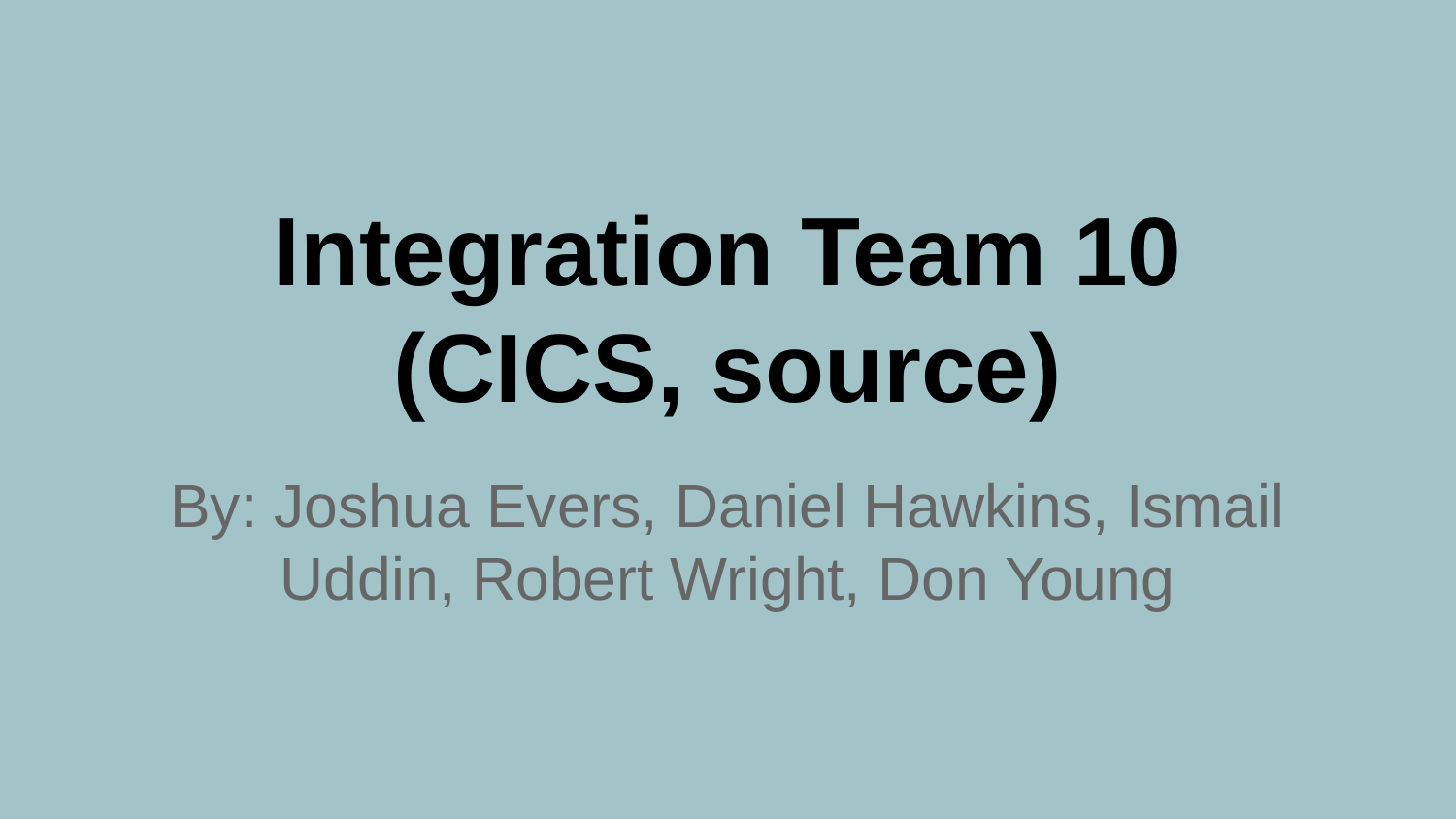

# Integration Team 10
(CICS, source)
By: Joshua Evers, Daniel Hawkins, Ismail Uddin, Robert Wright, Don Young